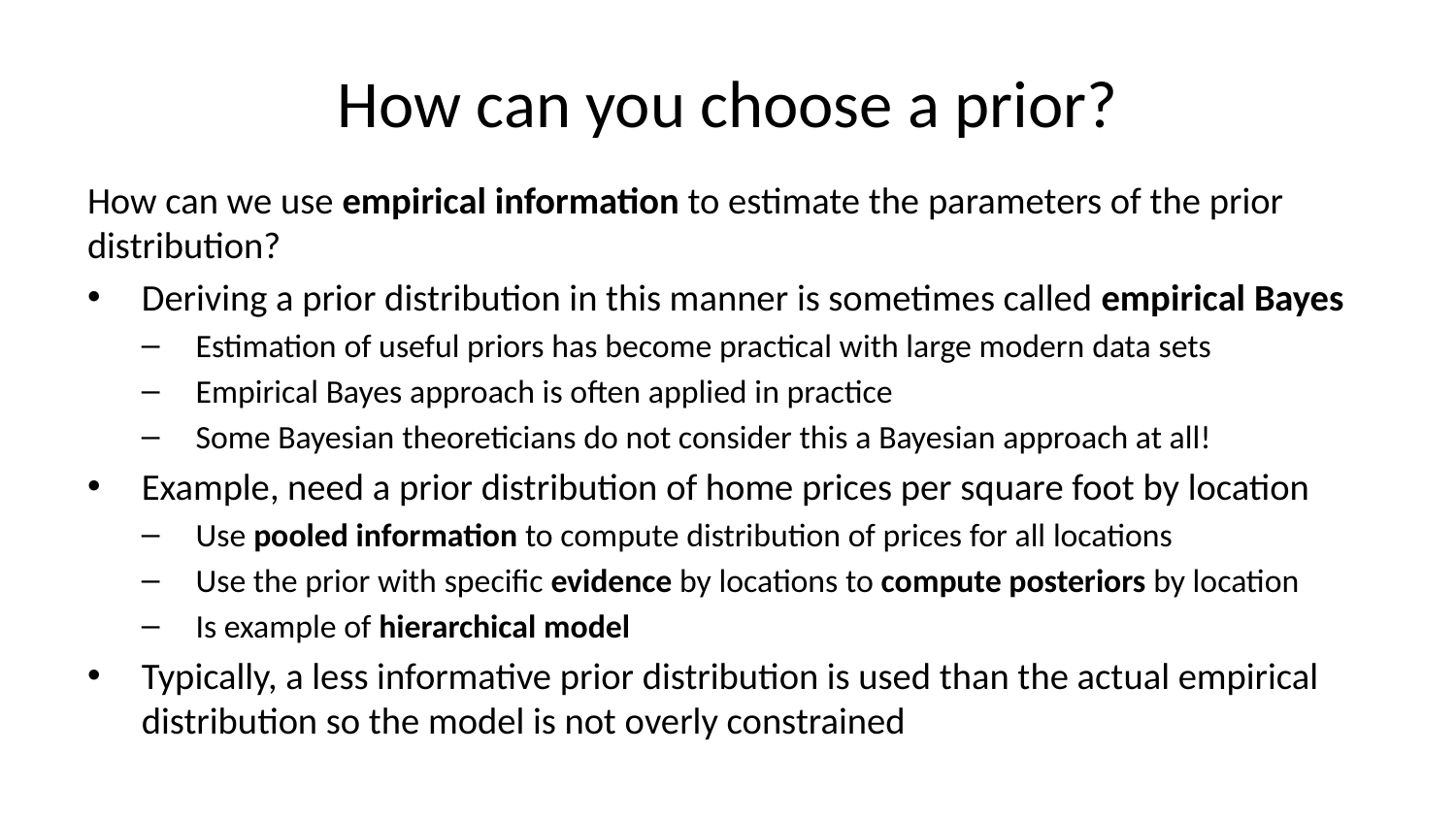

# How can you choose a prior?
How can we use empirical information to estimate the parameters of the prior distribution?
Deriving a prior distribution in this manner is sometimes called empirical Bayes
Estimation of useful priors has become practical with large modern data sets
Empirical Bayes approach is often applied in practice
Some Bayesian theoreticians do not consider this a Bayesian approach at all!
Example, need a prior distribution of home prices per square foot by location
Use pooled information to compute distribution of prices for all locations
Use the prior with specific evidence by locations to compute posteriors by location
Is example of hierarchical model
Typically, a less informative prior distribution is used than the actual empirical distribution so the model is not overly constrained